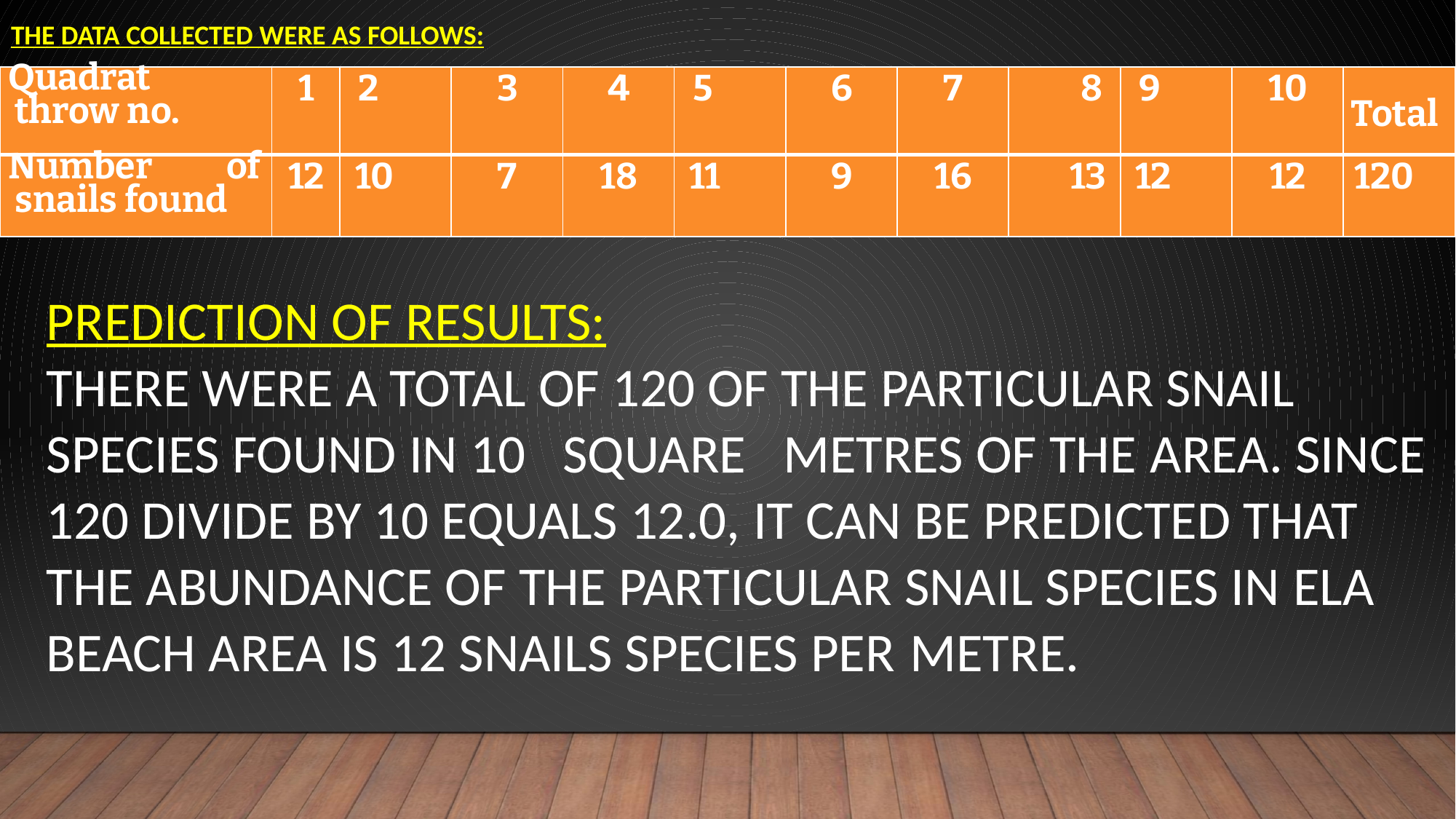

The data collected were as follows:

Prediction of results:
There were a total of 120 of the particular snail species found in 10   square   metres of the area. Since 120 divide by 10 equals 12.0, it can be predicted that the abundance of the particular snail species in Ela beach area is 12 snails species per metre.

| Quadrat throw no. | 1 | 2 | 3 | 4 | 5 | 6 | 7 | 8 | 9 | 10 | Total |
| --- | --- | --- | --- | --- | --- | --- | --- | --- | --- | --- | --- |
| Number of snails found | 12 | 10 | 7 | 18 | 11 | 9 | 16 | 13 | 12 | 12 | 120 |